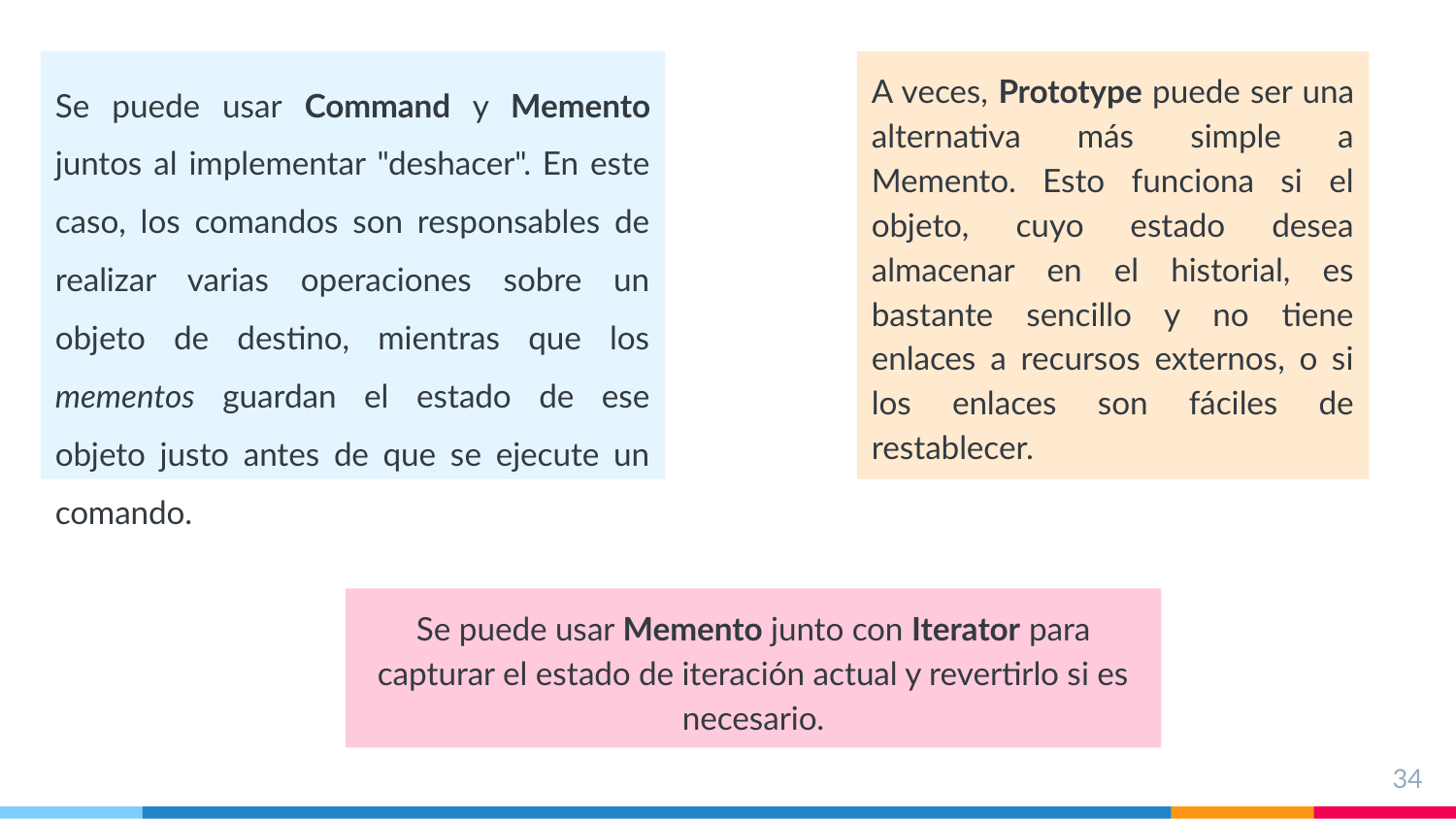

Se puede usar Command y Memento juntos al implementar "deshacer". En este caso, los comandos son responsables de realizar varias operaciones sobre un objeto de destino, mientras que los mementos guardan el estado de ese objeto justo antes de que se ejecute un comando.
A veces, Prototype puede ser una alternativa más simple a Memento. Esto funciona si el objeto, cuyo estado desea almacenar en el historial, es bastante sencillo y no tiene enlaces a recursos externos, o si los enlaces son fáciles de restablecer.
Se puede usar Memento junto con Iterator para capturar el estado de iteración actual y revertirlo si es necesario.
34